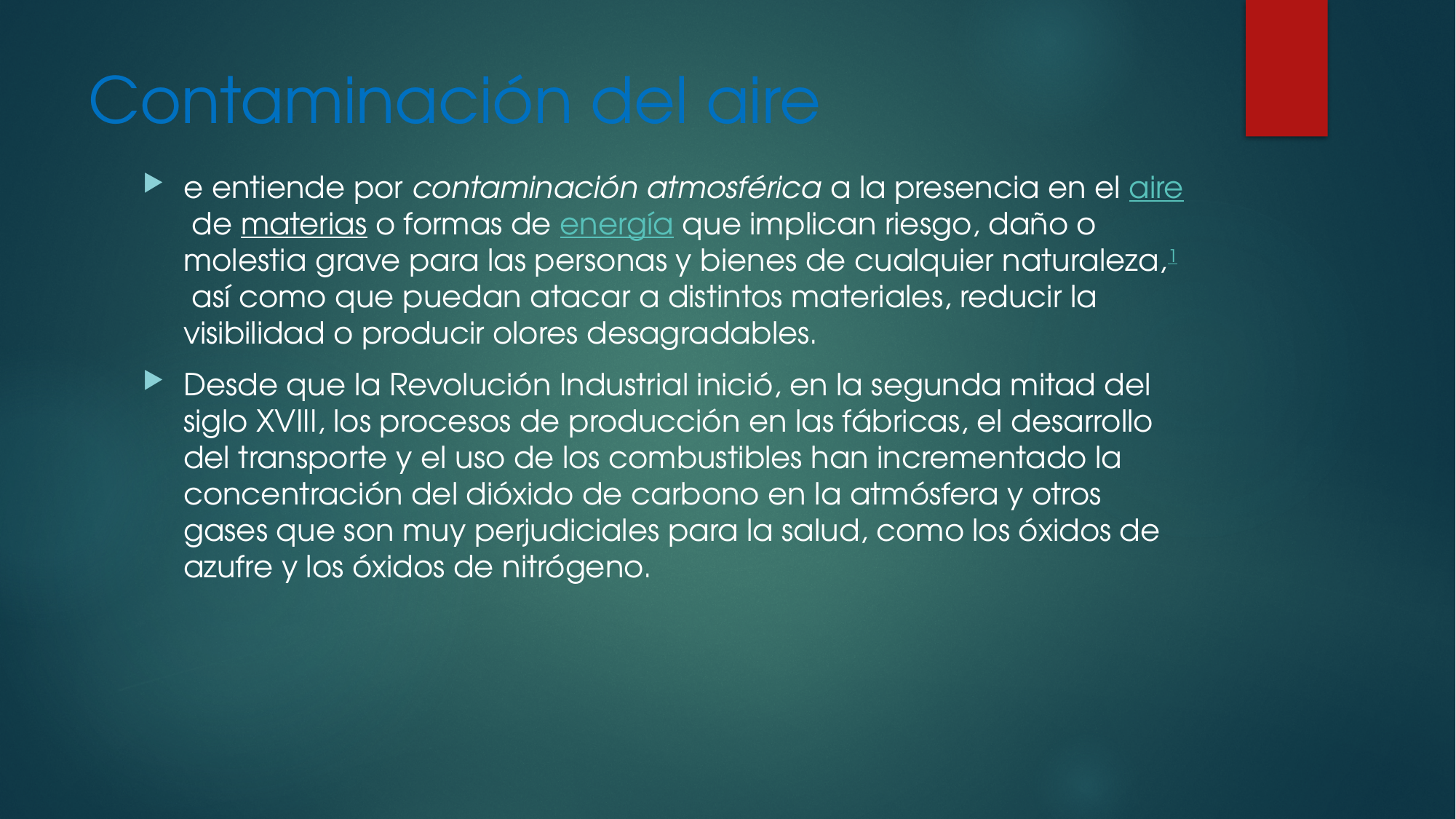

# Contaminación del aire
e entiende por contaminación atmosférica a la presencia en el aire de materias o formas de energía que implican riesgo, daño o molestia grave para las personas y bienes de cualquier naturaleza,1 así como que puedan atacar a distintos materiales, reducir la visibilidad o producir olores desagradables.
Desde que la Revolución Industrial inició, en la segunda mitad del siglo XVIII, los procesos de producción en las fábricas, el desarrollo del transporte y el uso de los combustibles han incrementado la concentración del dióxido de carbono en la atmósfera y otros gases que son muy perjudiciales para la salud, como los óxidos de azufre y los óxidos de nitrógeno.